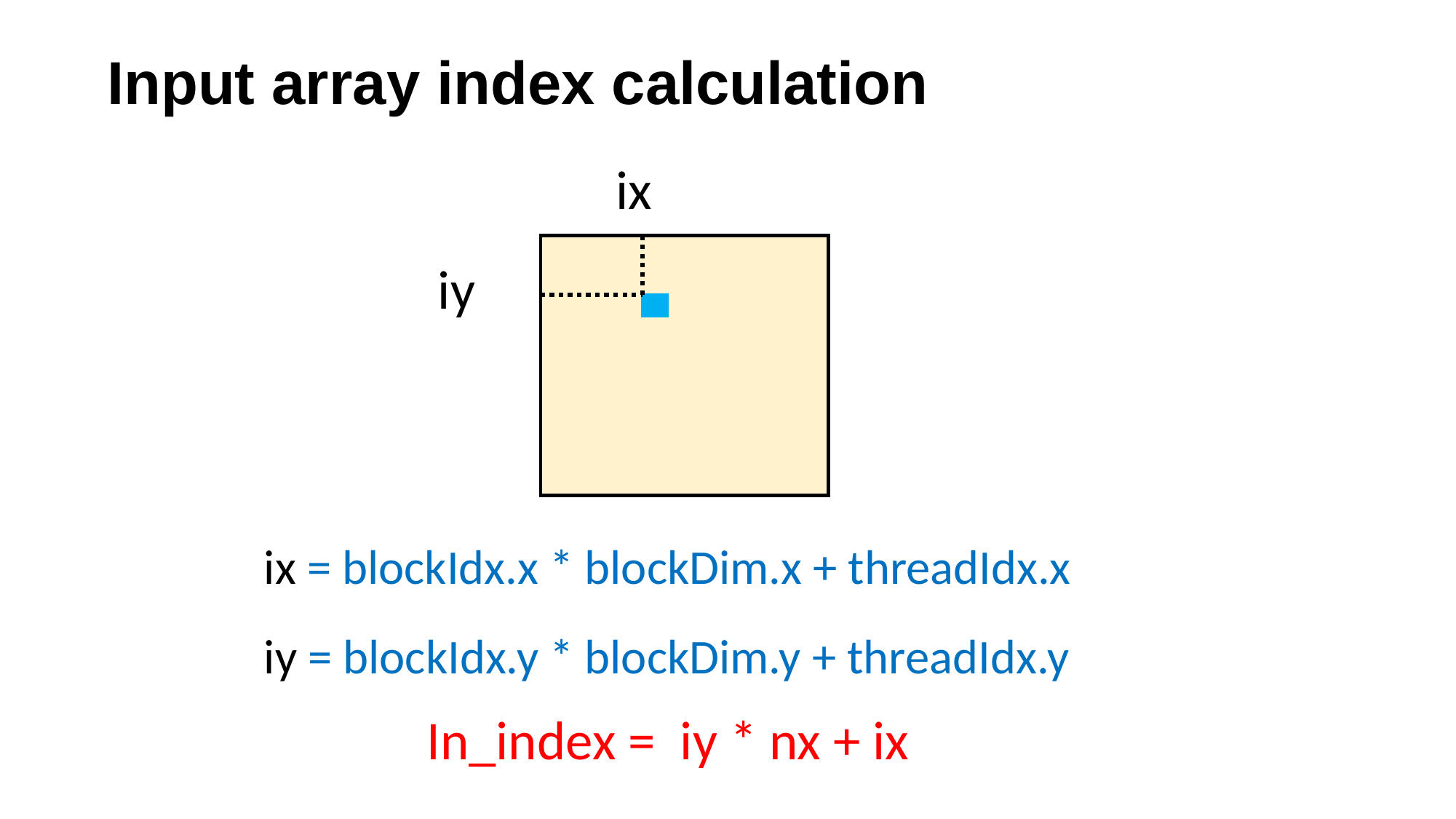

Input array index calculation
ix

iy

ix = blockIdx.x * blockDim.x + threadIdx.x
iy = blockIdx.y * blockDim.y + threadIdx.y
In_index =  iy * nx + ix